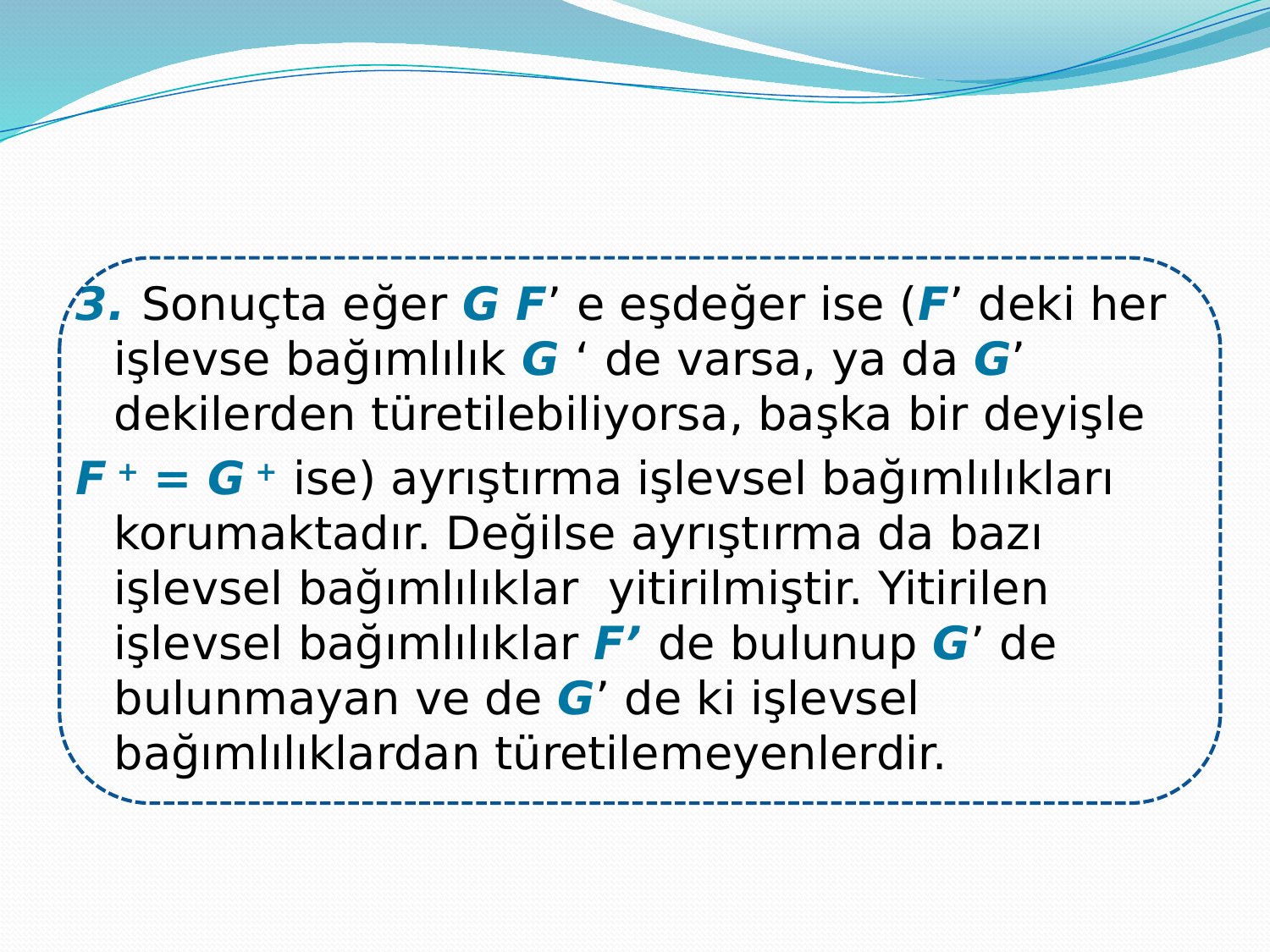

#

3. Sonuçta eğer G F’ e eşdeğer ise (F’ deki her işlevse bağımlılık G ‘ de varsa, ya da G’ dekilerden türetilebiliyorsa, başka bir deyişle
F + = G + ise) ayrıştırma işlevsel bağımlılıkları korumaktadır. Değilse ayrıştırma da bazı işlevsel bağımlılıklar  yitirilmiştir. Yitirilen işlevsel bağımlılıklar F’ de bulunup G’ de bulunmayan ve de G’ de ki işlevsel bağımlılıklardan türetilemeyenlerdir.